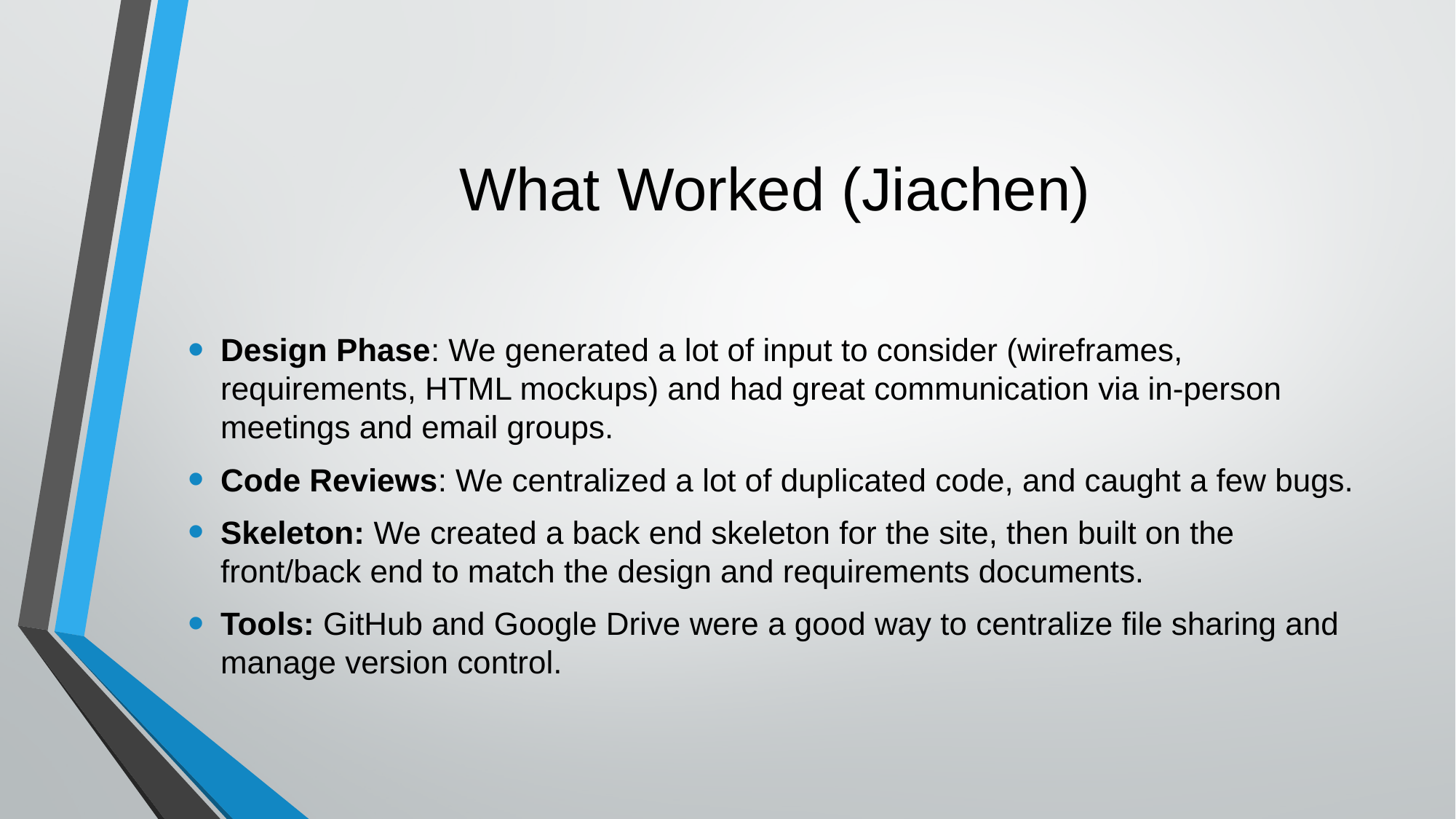

# What Worked (Jiachen)
Design Phase: We generated a lot of input to consider (wireframes, requirements, HTML mockups) and had great communication via in-person meetings and email groups.
Code Reviews: We centralized a lot of duplicated code, and caught a few bugs.
Skeleton: We created a back end skeleton for the site, then built on the front/back end to match the design and requirements documents.
Tools: GitHub and Google Drive were a good way to centralize file sharing and manage version control.